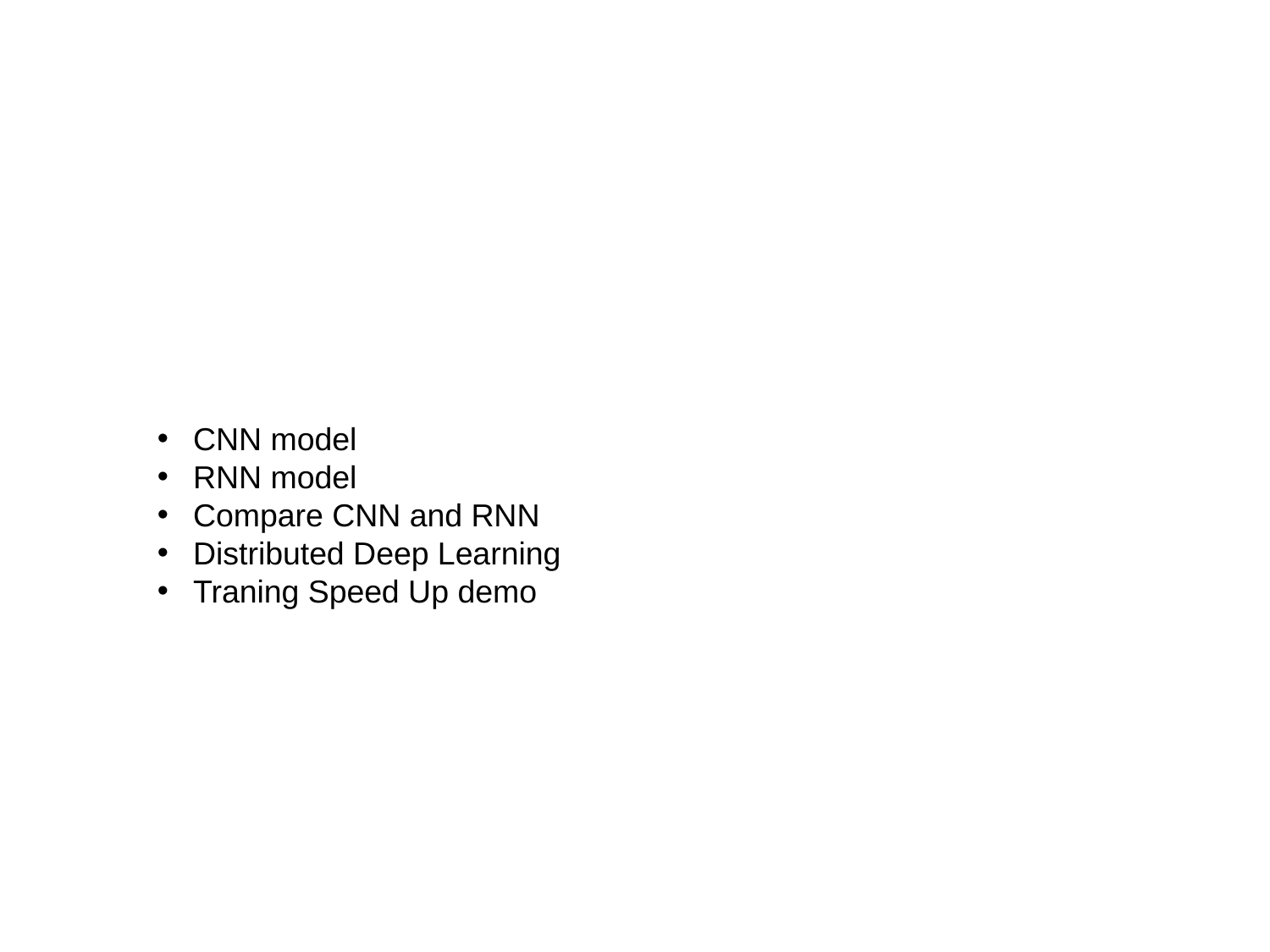

CNN model
RNN model
Compare CNN and RNN
Distributed Deep Learning
Traning Speed Up demo